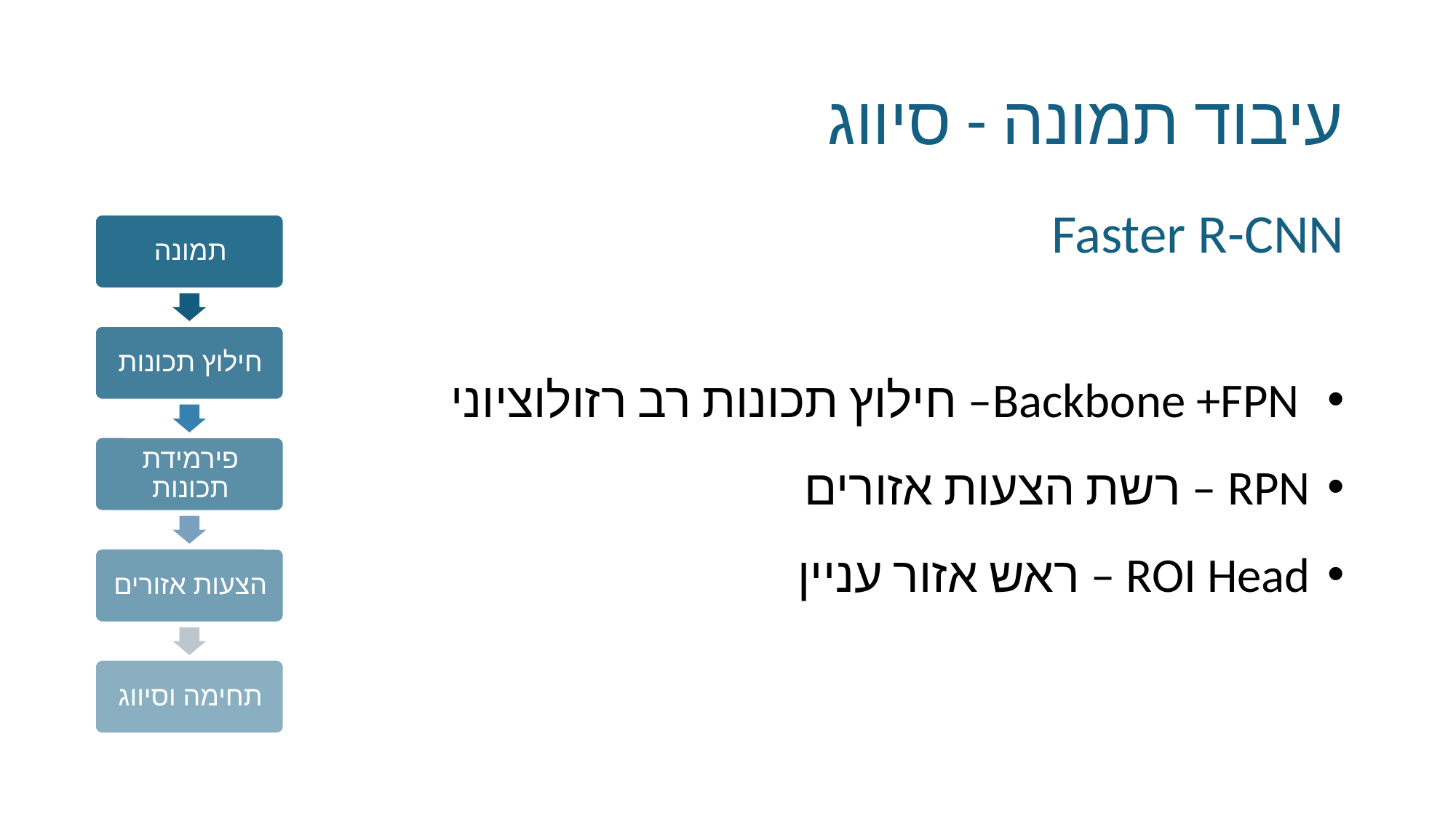

עיבוד תמונה - סיווג
# Faster R-CNN
תמונה

חילוץ תכונות

פירמידת תכונות

הצעות אזורים

תחימה וסיווג
 Backbone +FPN– חילוץ תכונות רב רזולוציוני
RPN – רשת הצעות אזורים
ROI Head – ראש אזור עניין